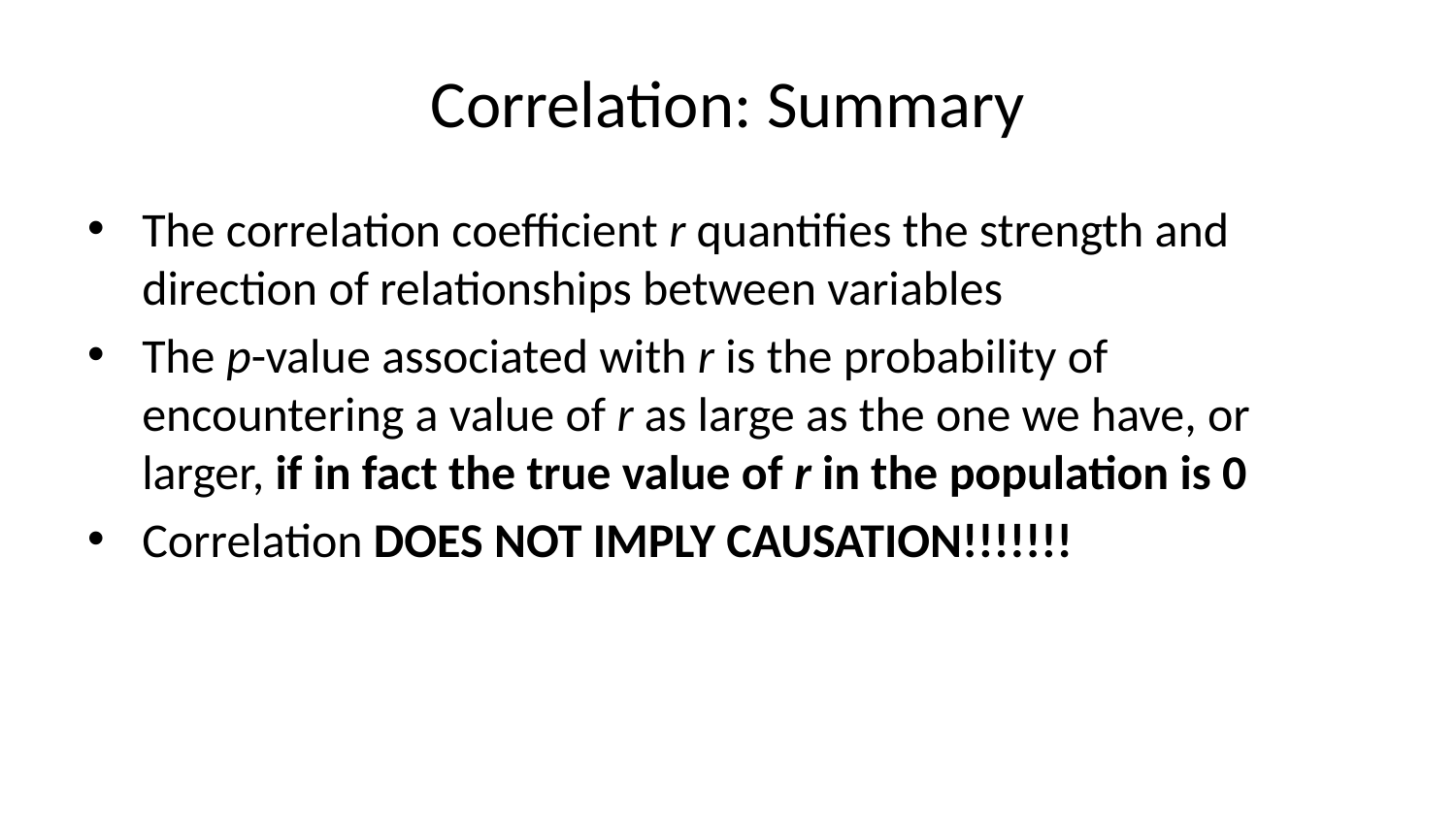

# Correlation: Summary
The correlation coefficient r quantifies the strength and direction of relationships between variables
The p-value associated with r is the probability of encountering a value of r as large as the one we have, or larger, if in fact the true value of r in the population is 0
Correlation DOES NOT IMPLY CAUSATION!!!!!!!